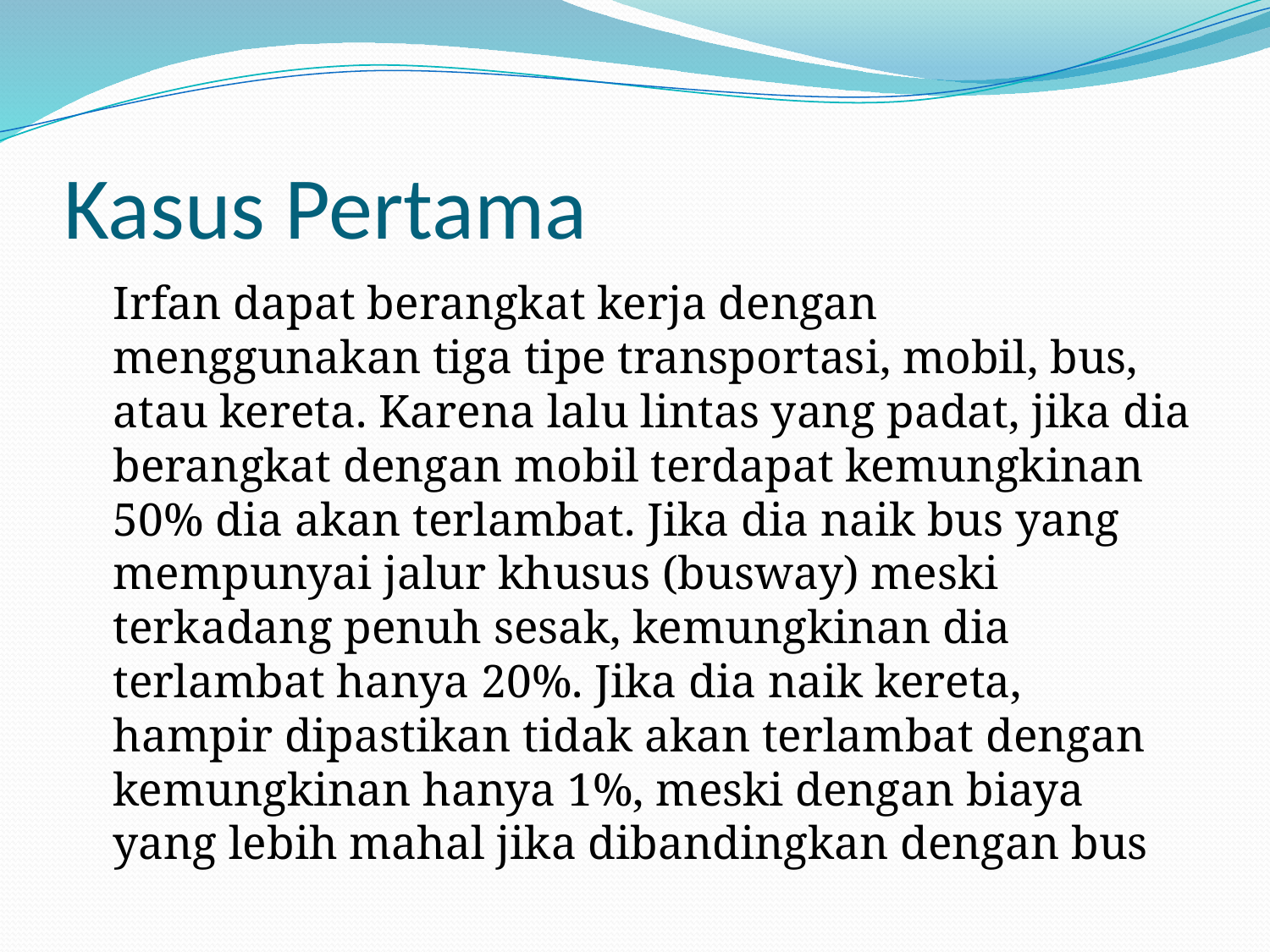

# Kasus Pertama
Irfan dapat berangkat kerja dengan menggunakan tiga tipe transportasi, mobil, bus, atau kereta. Karena lalu lintas yang padat, jika dia berangkat dengan mobil terdapat kemungkinan 50% dia akan terlambat. Jika dia naik bus yang mempunyai jalur khusus (busway) meski terkadang penuh sesak, kemungkinan dia terlambat hanya 20%. Jika dia naik kereta, hampir dipastikan tidak akan terlambat dengan kemungkinan hanya 1%, meski dengan biaya yang lebih mahal jika dibandingkan dengan bus